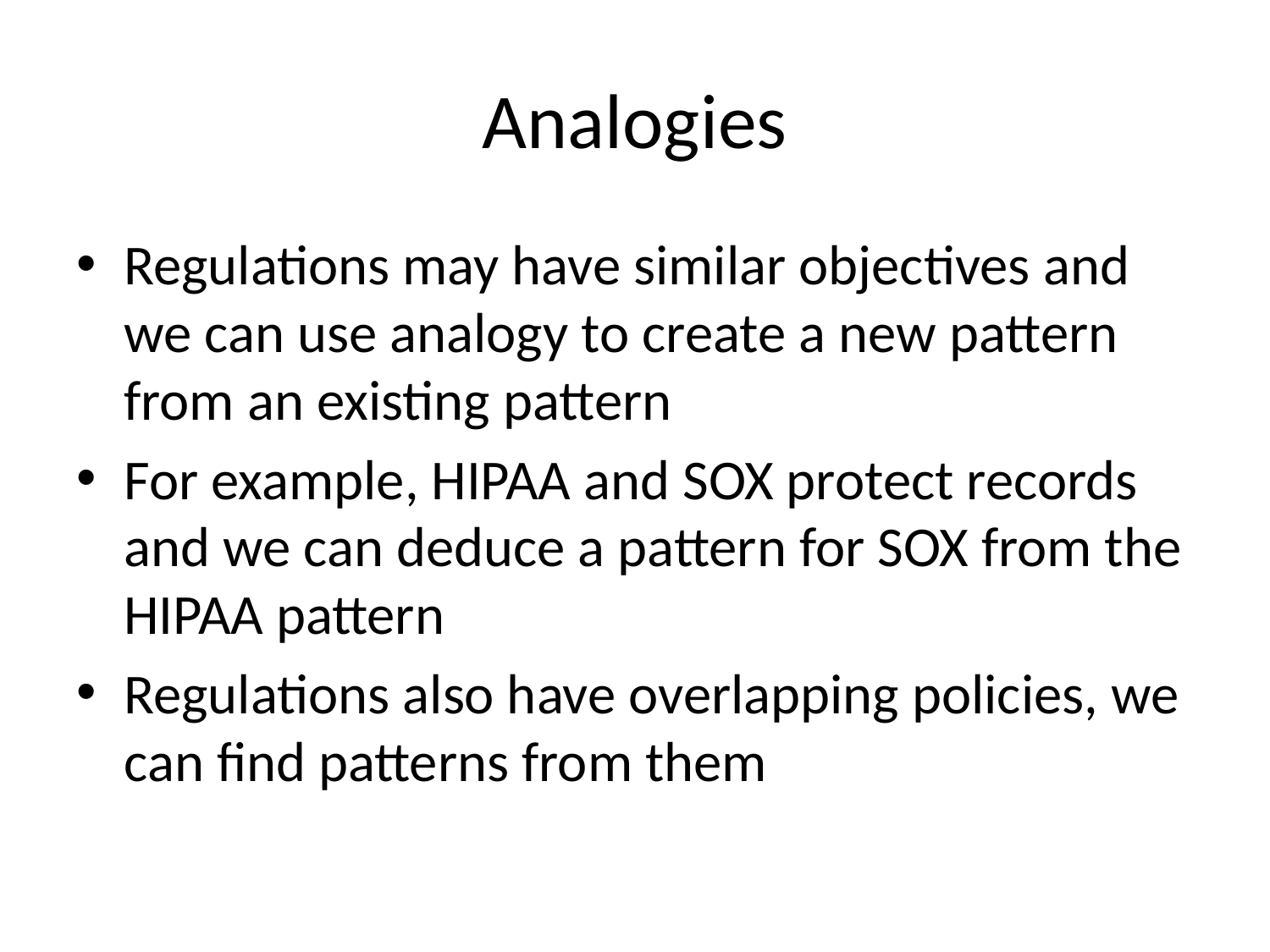

# Analogies
Regulations may have similar objectives and we can use analogy to create a new pattern from an existing pattern
For example, HIPAA and SOX protect records and we can deduce a pattern for SOX from the HIPAA pattern
Regulations also have overlapping policies, we can find patterns from them